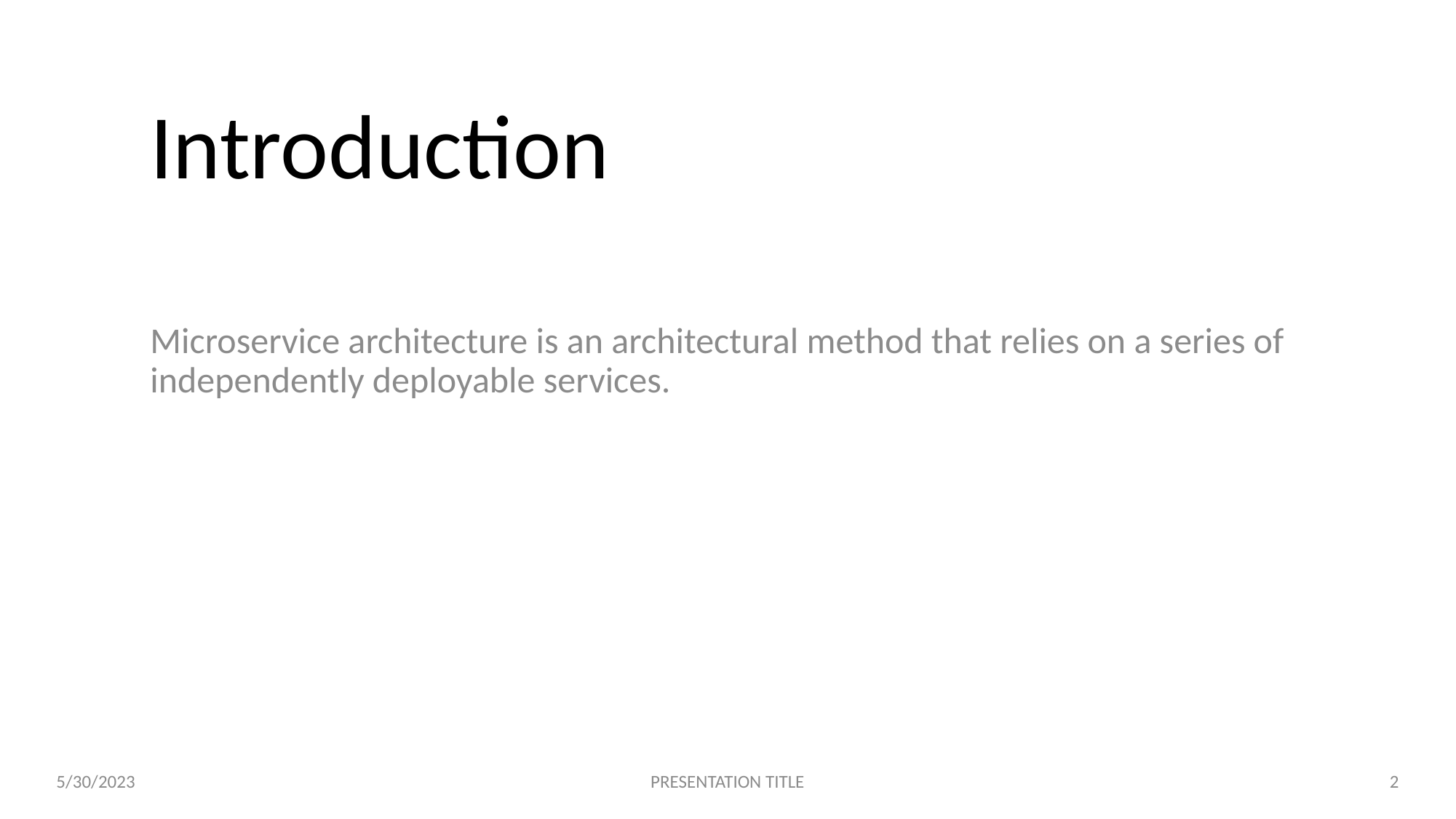

# Introduction
Microservice architecture is an architectural method that relies on a series of independently deployable services.

5/30/2023
PRESENTATION TITLE
2